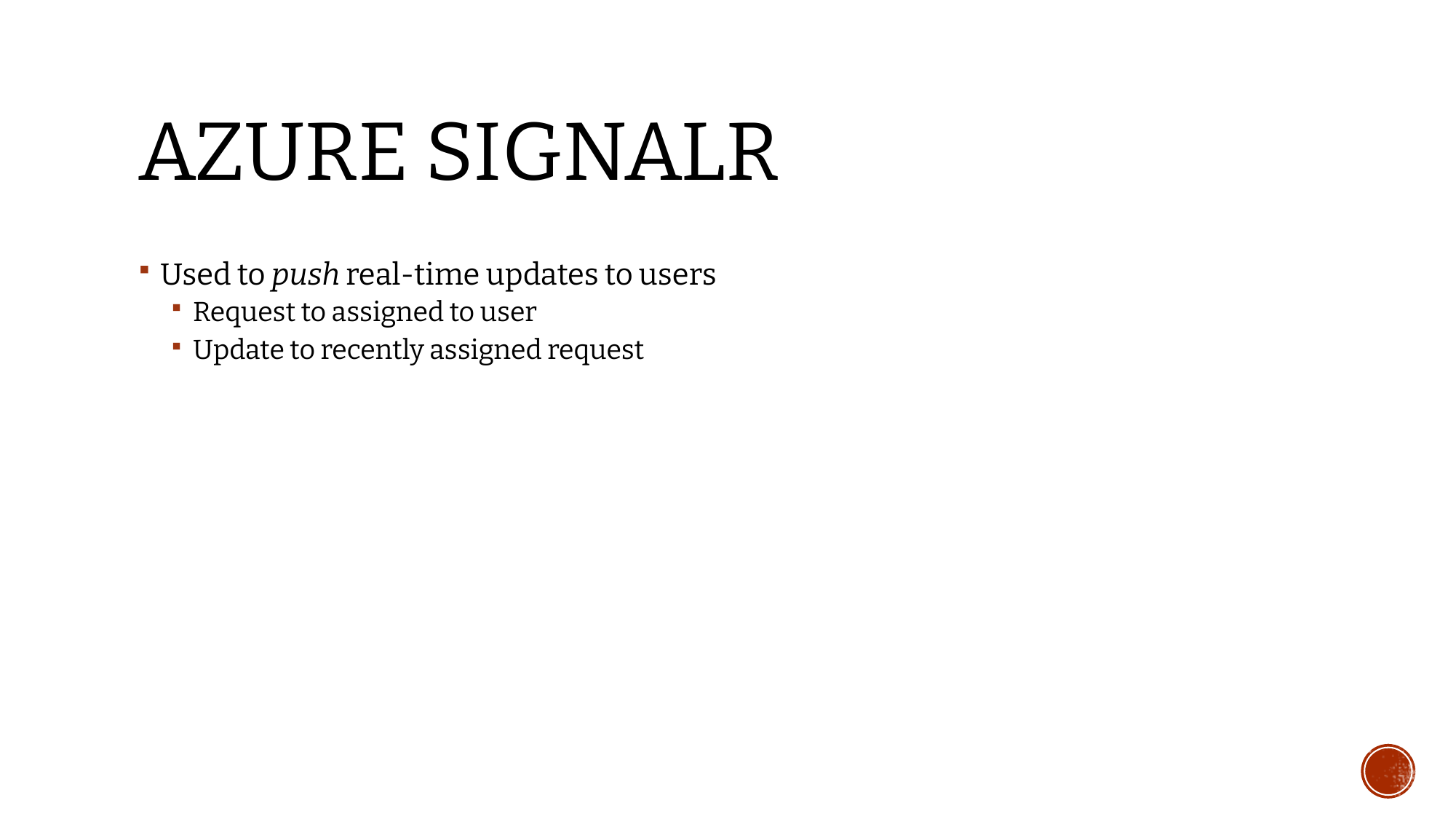

Azure SignalR
Used to push real-time updates to users
Request to assigned to user
Update to recently assigned request